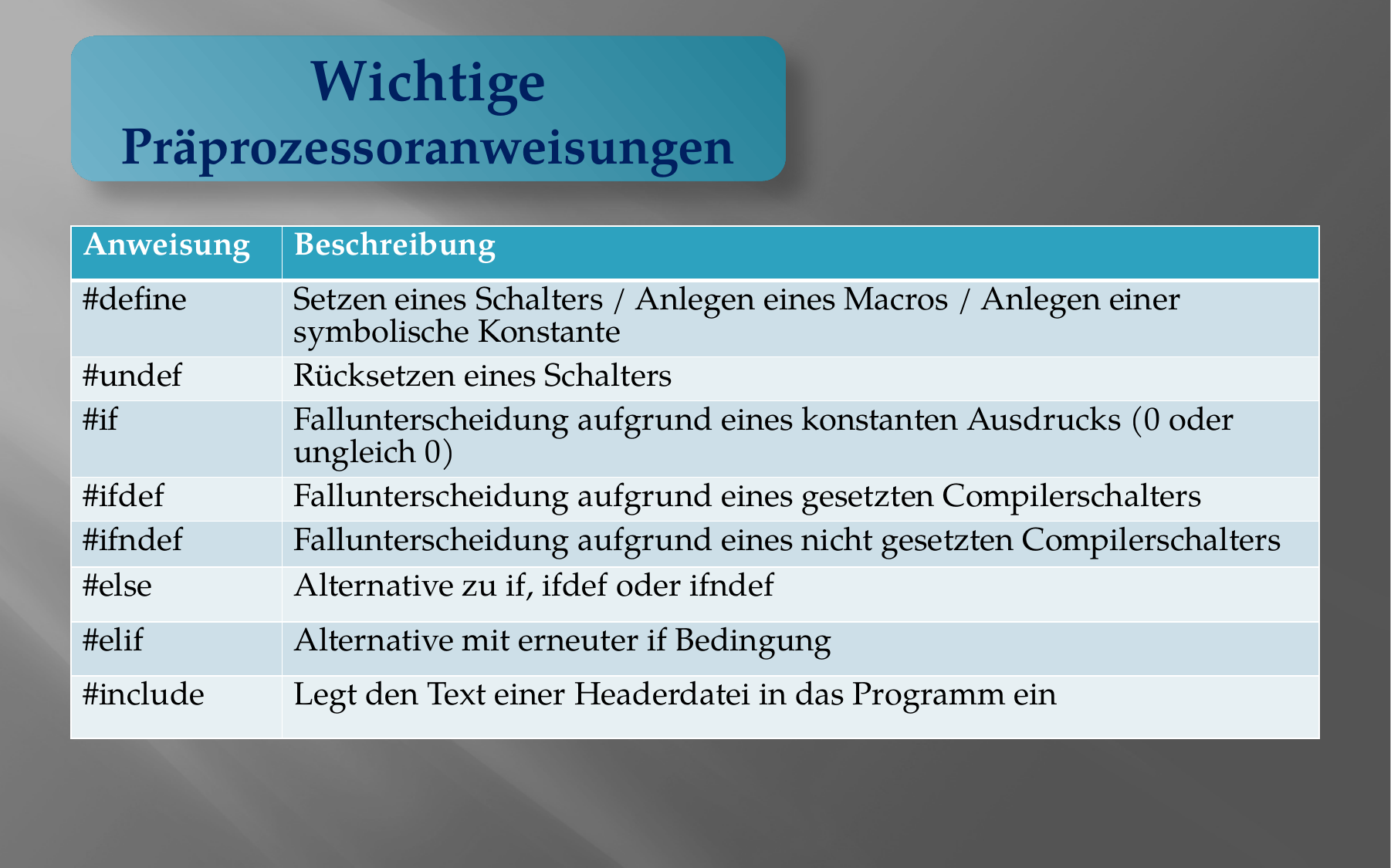

Wichtige
Präprozessoranweisungen
| Anweisung | Beschreibung |
| --- | --- |
| #define | Setzen eines Schalters / Anlegen eines Macros / Anlegen einer symbolische Konstante |
| #undef | Rücksetzen eines Schalters |
| #if | Fallunterscheidung aufgrund eines konstanten Ausdrucks (0 oder ungleich 0) |
| #ifdef | Fallunterscheidung aufgrund eines gesetzten Compilerschalters |
| #ifndef | Fallunterscheidung aufgrund eines nicht gesetzten Compilerschalters |
| #else | Alternative zu if, ifdef oder ifndef |
| #elif | Alternative mit erneuter if Bedingung |
| #include | Legt den Text einer Headerdatei in das Programm ein |